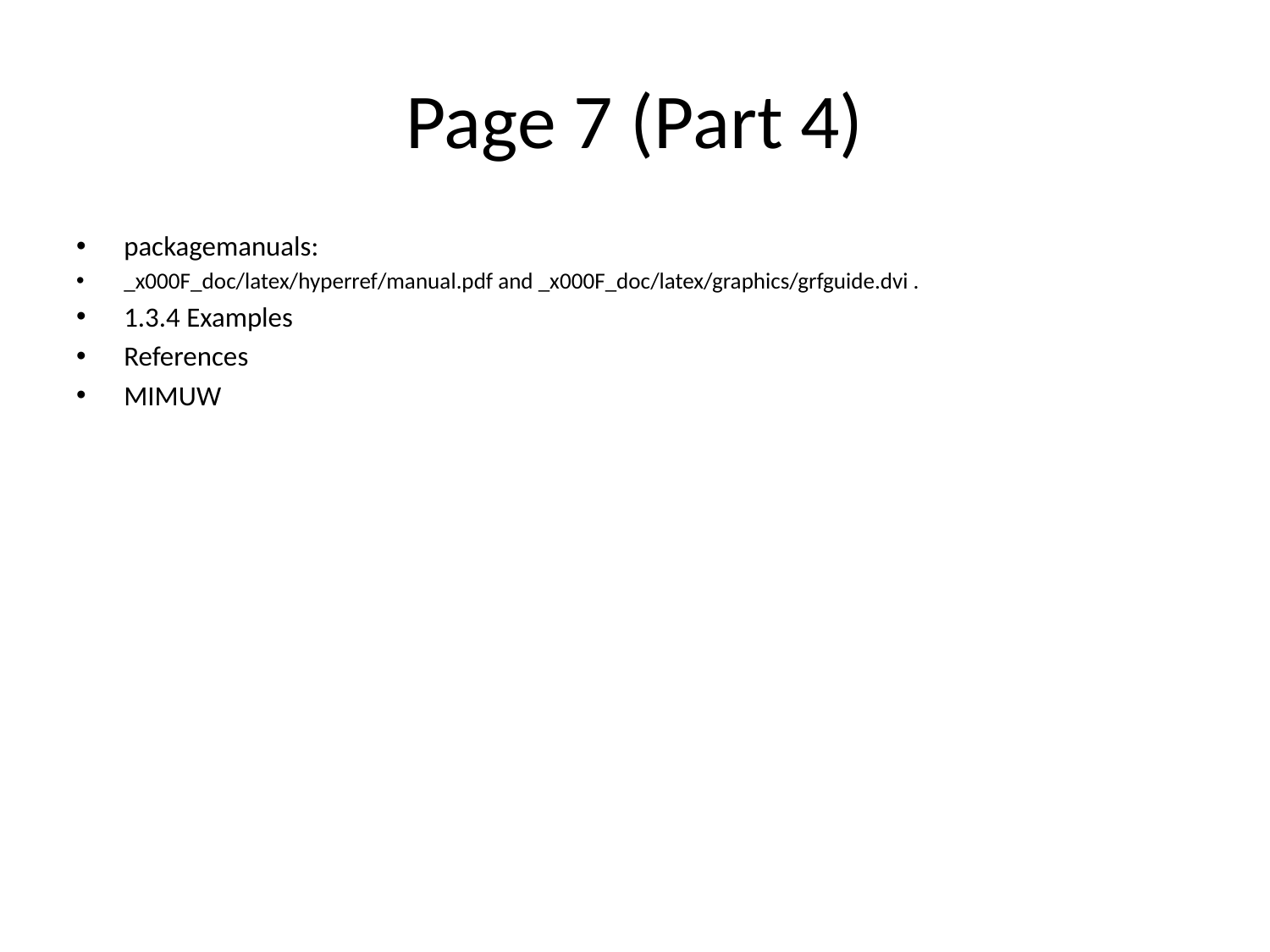

# Page 7 (Part 4)
packagemanuals:
_x000F_doc/latex/hyperref/manual.pdf and _x000F_doc/latex/graphics/grfguide.dvi .
1.3.4 Examples
References
MIMUW